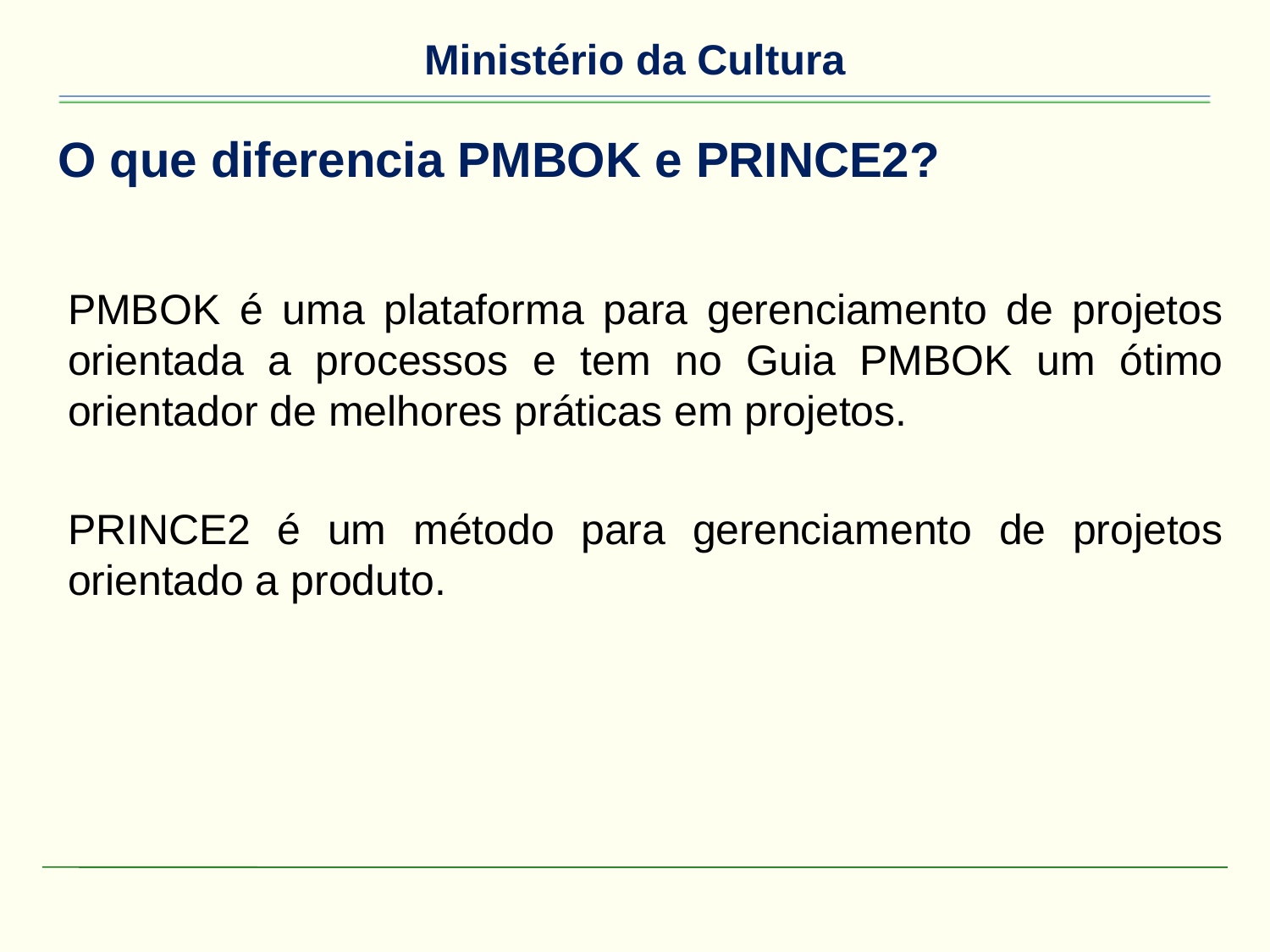

# O que diferencia PMBOK e PRINCE2?
PMBOK é uma plataforma para gerenciamento de projetos orientada a processos e tem no Guia PMBOK um ótimo orientador de melhores práticas em projetos.

PRINCE2 é um método para gerenciamento de projetos orientado a produto.